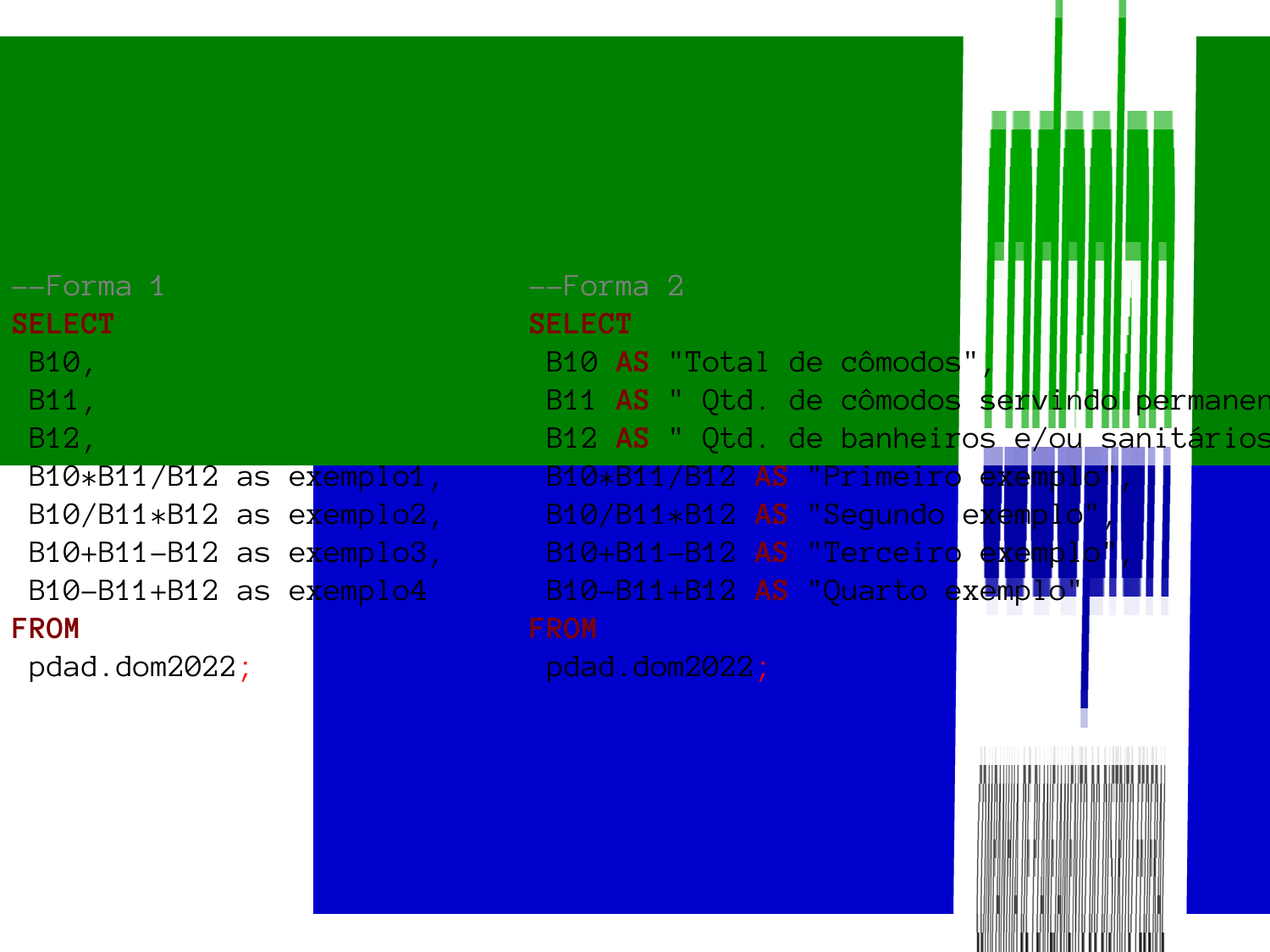

--Forma 1
SELECT
 B10,
 B11,
 B12,
 B10*B11/B12 as exemplo1,
 B10/B11*B12 as exemplo2,
 B10+B11-B12 as exemplo3,
 B10-B11+B12 as exemplo4
FROM
 pdad.dom2022;
--Forma 2
SELECT
 B10 AS "Total de cômodos",
 B11 AS " Qtd. de cômodos servindo permanentemente de dormitórios",
 B12 AS " Qtd. de banheiros e/ou sanitários",
 B10*B11/B12 AS "Primeiro exemplo",
 B10/B11*B12 AS "Segundo exemplo",
 B10+B11-B12 AS "Terceiro exemplo",
 B10-B11+B12 AS "Quarto exemplo"
FROM
 pdad.dom2022;